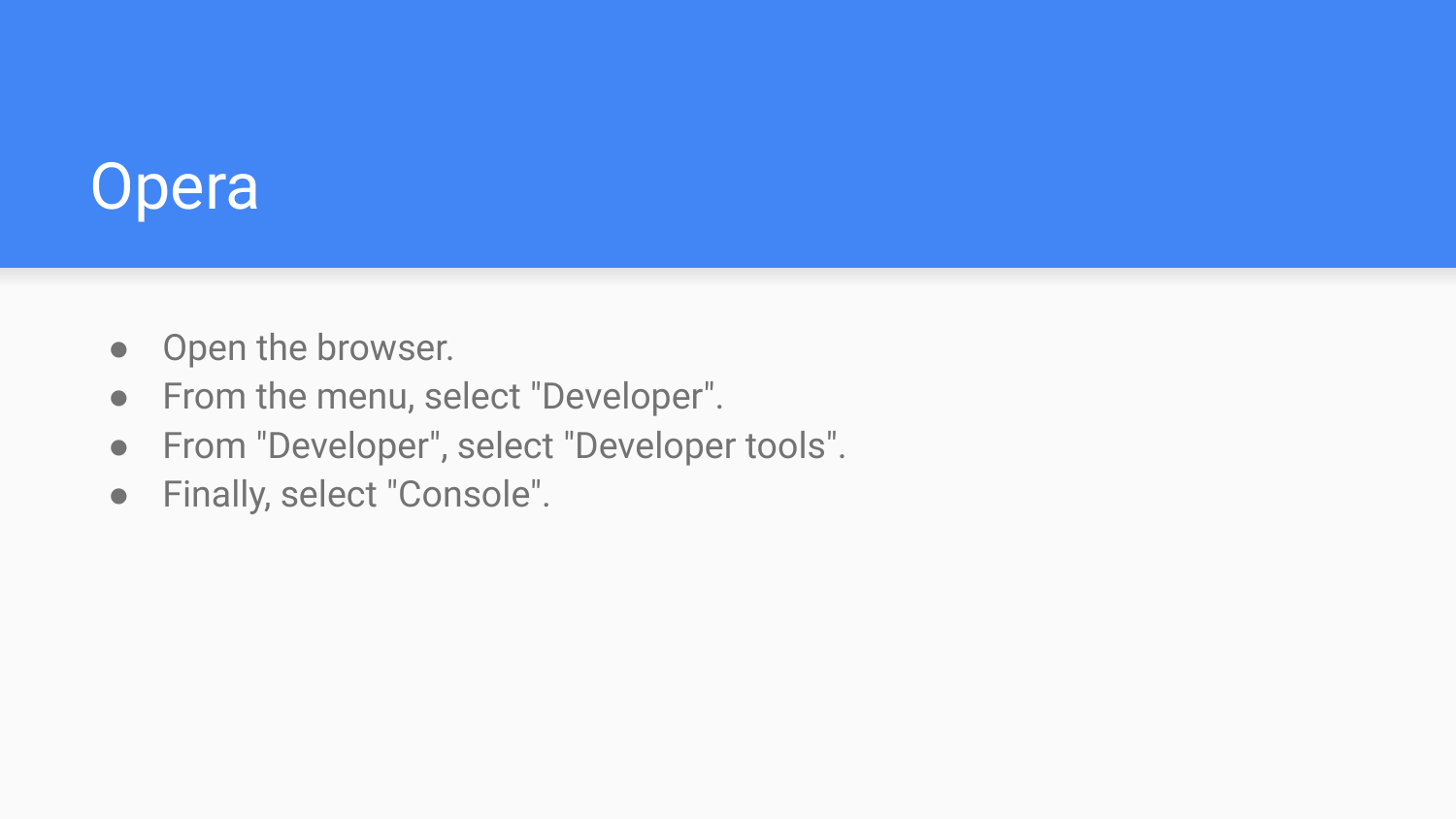

# Opera
Open the browser.
From the menu, select "Developer".
From "Developer", select "Developer tools".
Finally, select "Console".